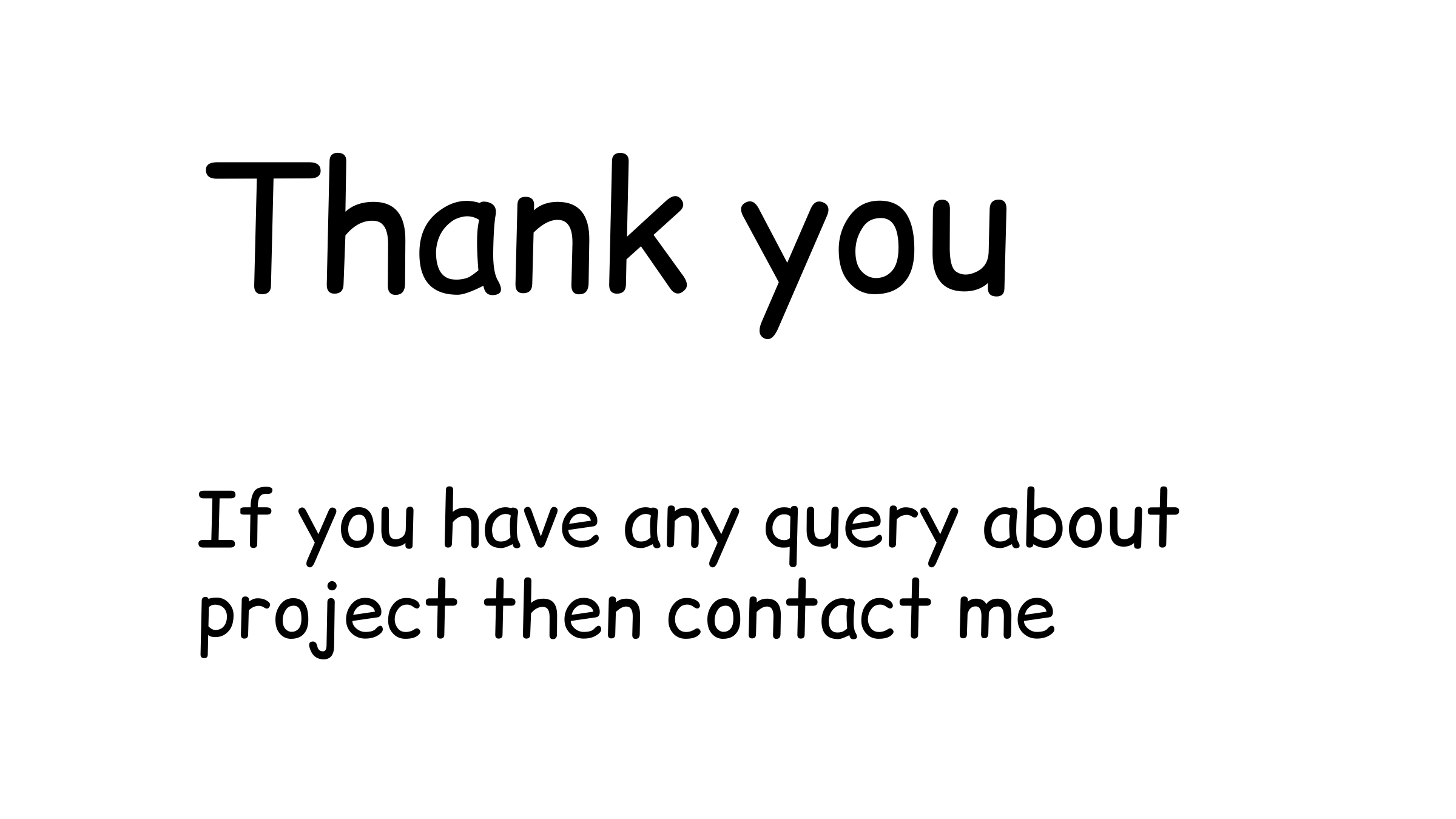

Thank you

If you have any query about project then contact me